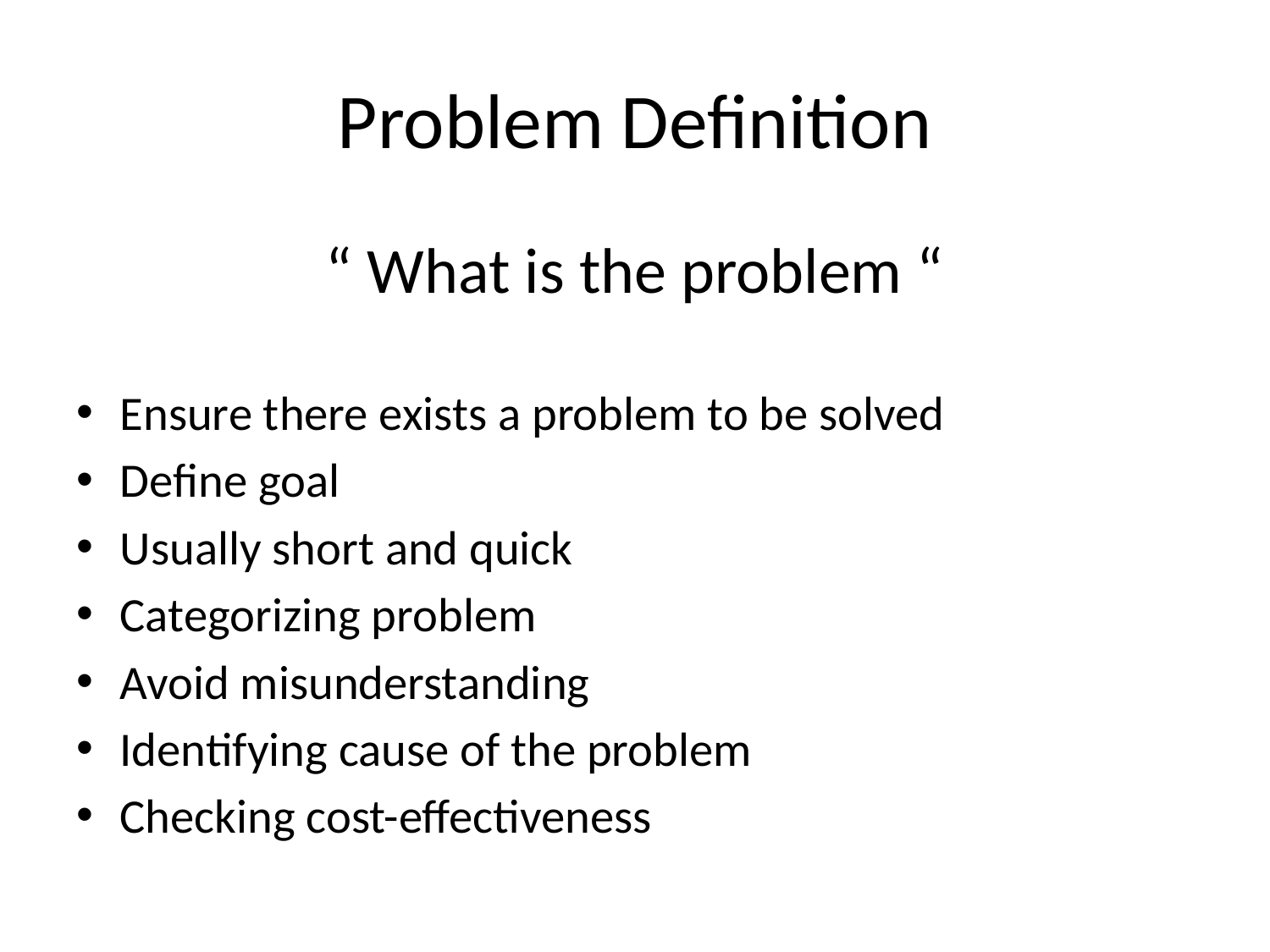

# Problem Definition
“ What is the problem “

Ensure there exists a problem to be solved
Define goal
Usually short and quick
Categorizing problem
Avoid misunderstanding
Identifying cause of the problem
Checking cost-effectiveness